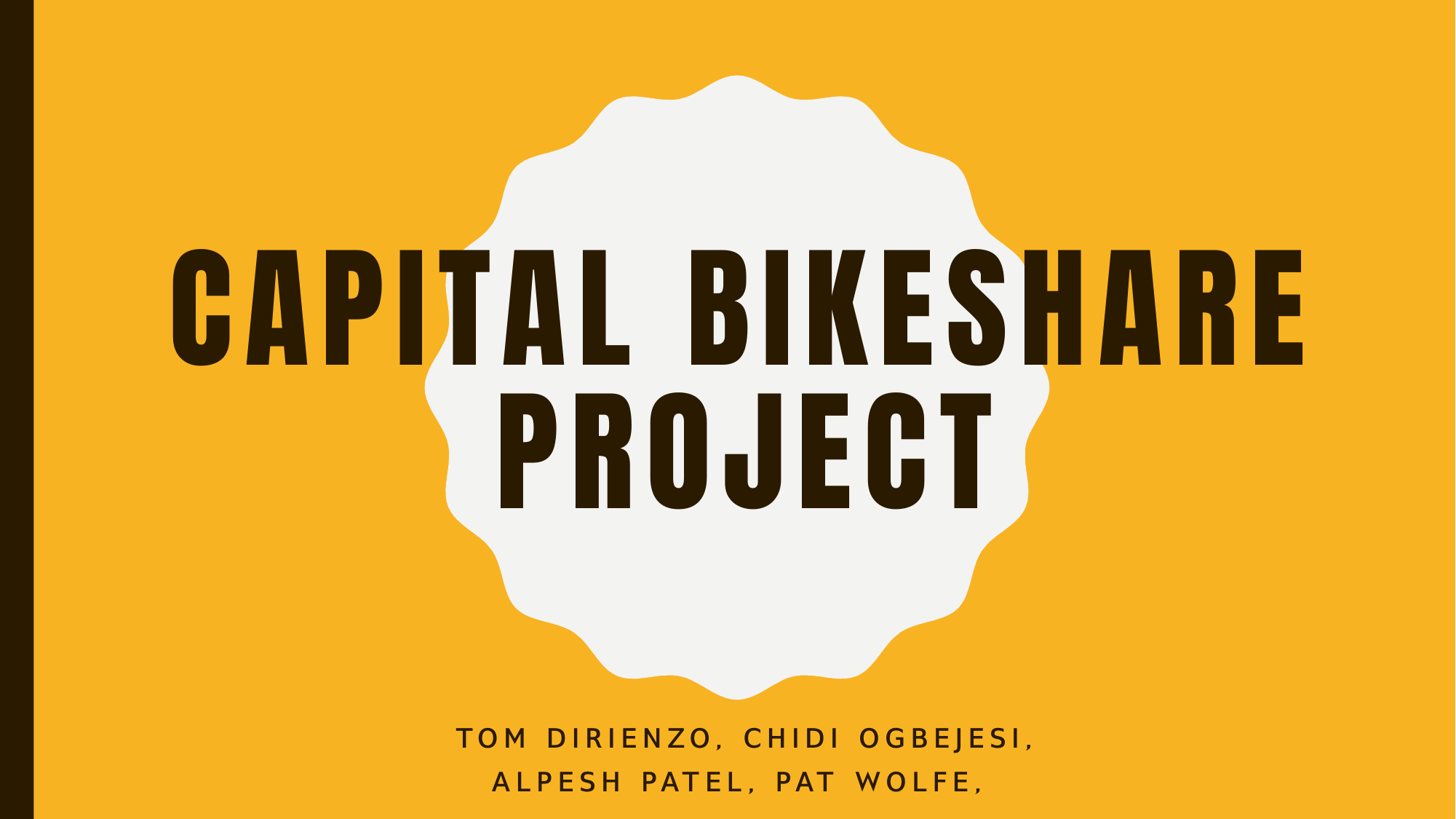

# Capital Bikeshare project
tom dirienzo, Chidi Ogbejesi,
Alpesh patel, Pat wolfe,